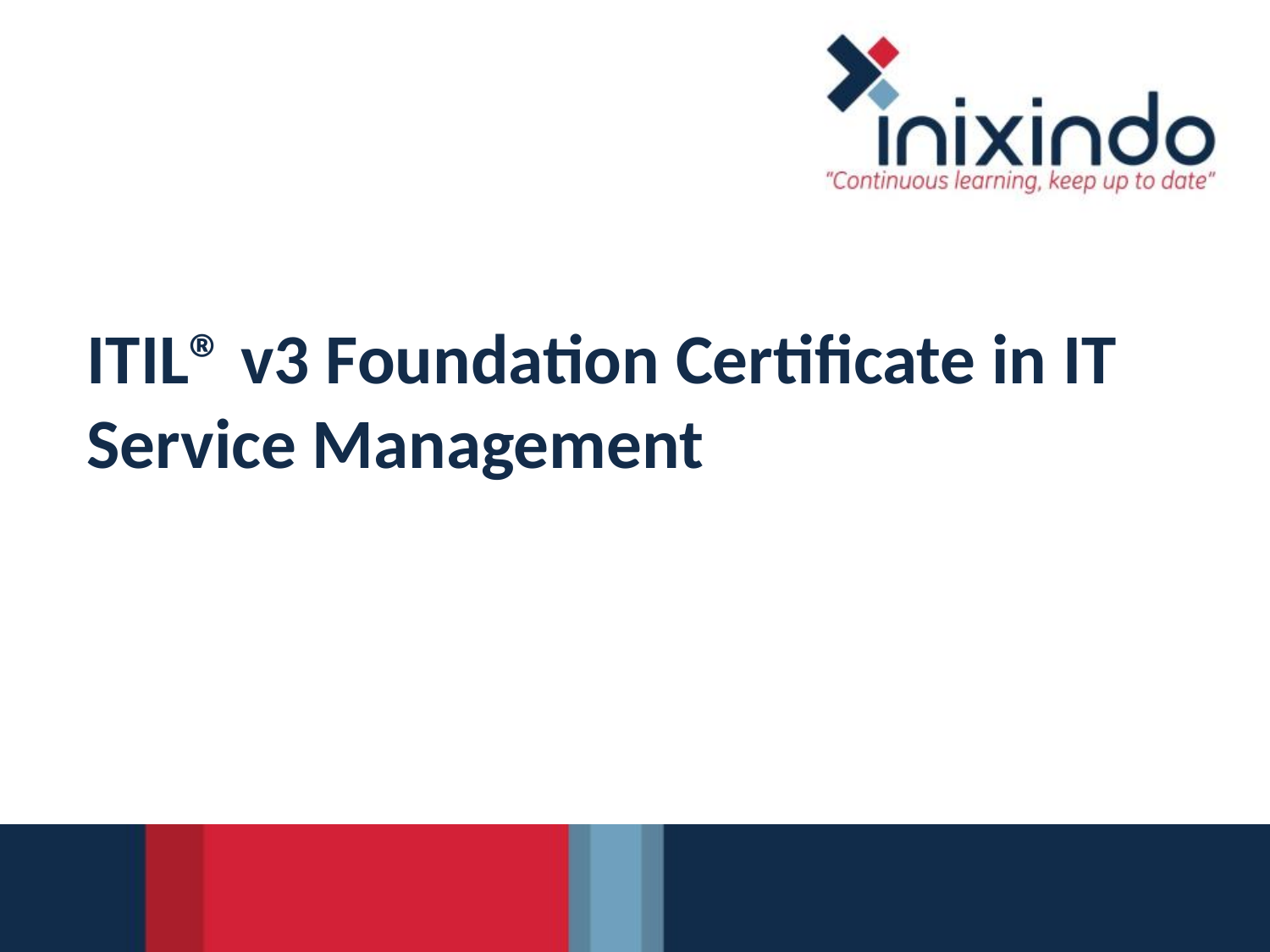

# ITIL® v3 Foundation Certificate in IT Service Management